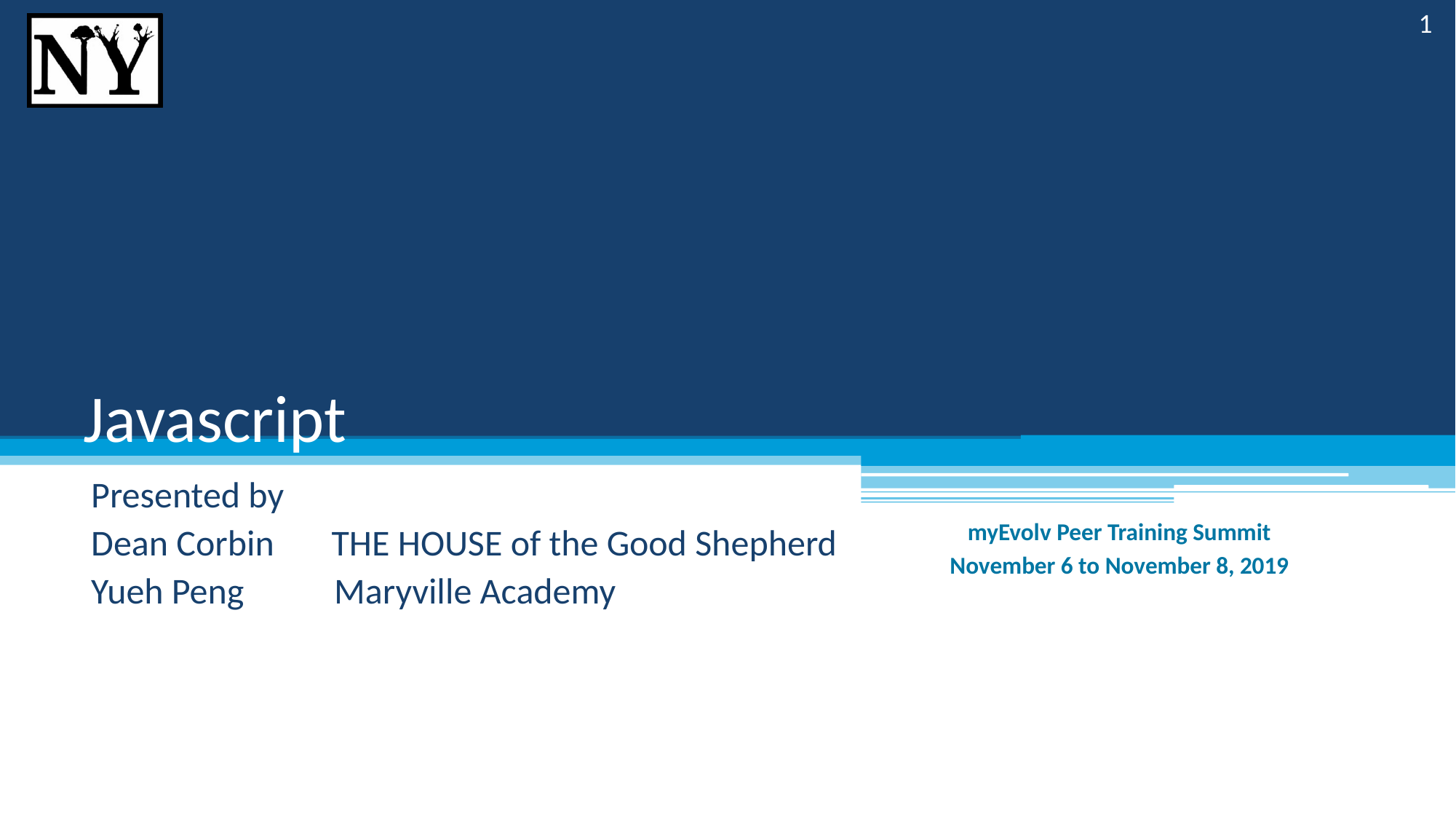

1
# Javascript
Presented by
Dean Corbin       THE HOUSE of the Good Shepherd
Yueh Peng           Maryville Academy
myEvolv Peer Training Summit
November 6 to November 8, 2019